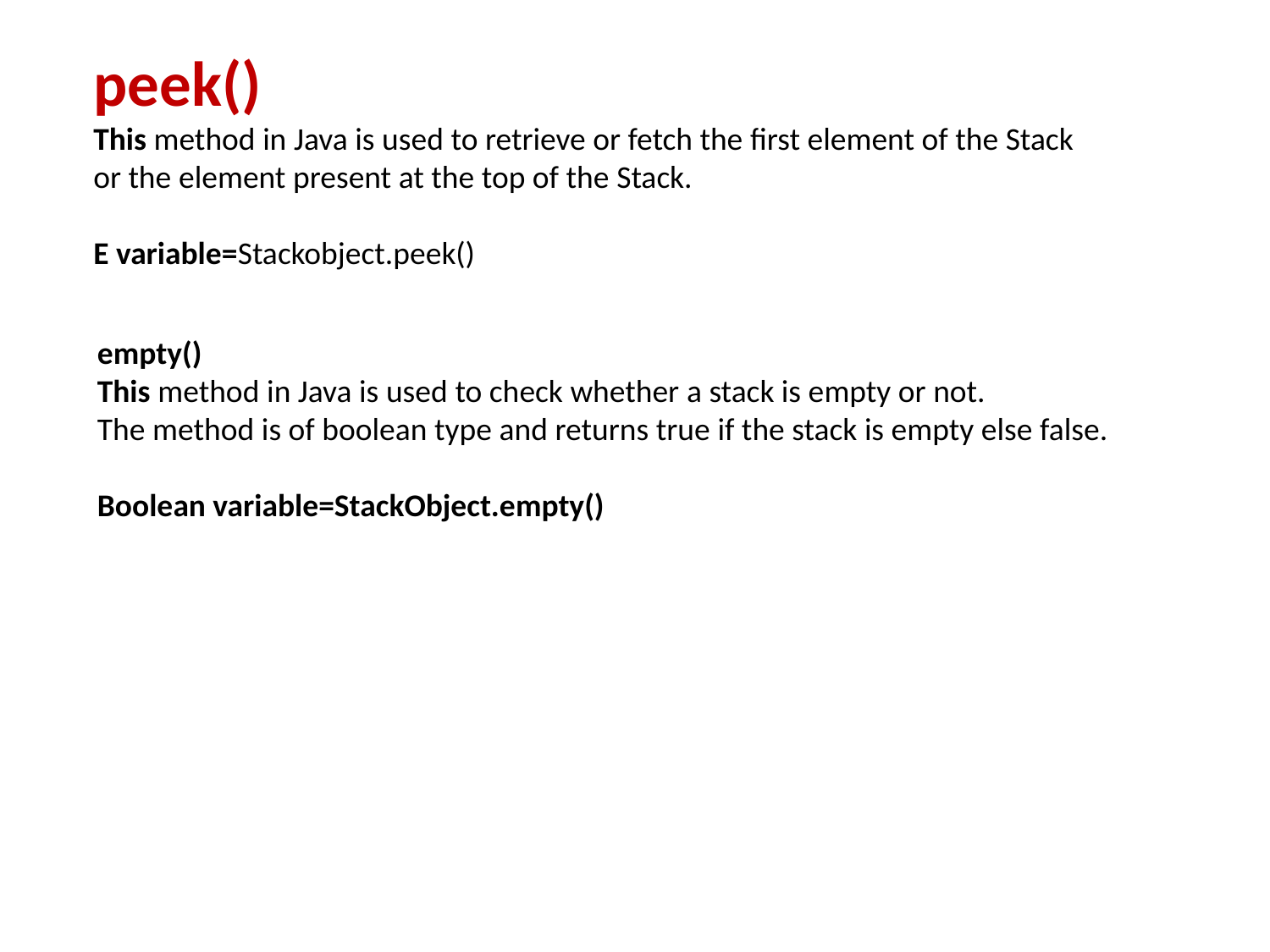

peek()
This method in Java is used to retrieve or fetch the first element of the Stack
or the element present at the top of the Stack.

E variable=Stackobject.peek()
empty()
This method in Java is used to check whether a stack is empty or not.
The method is of boolean type and returns true if the stack is empty else false.

Boolean variable=StackObject.empty()